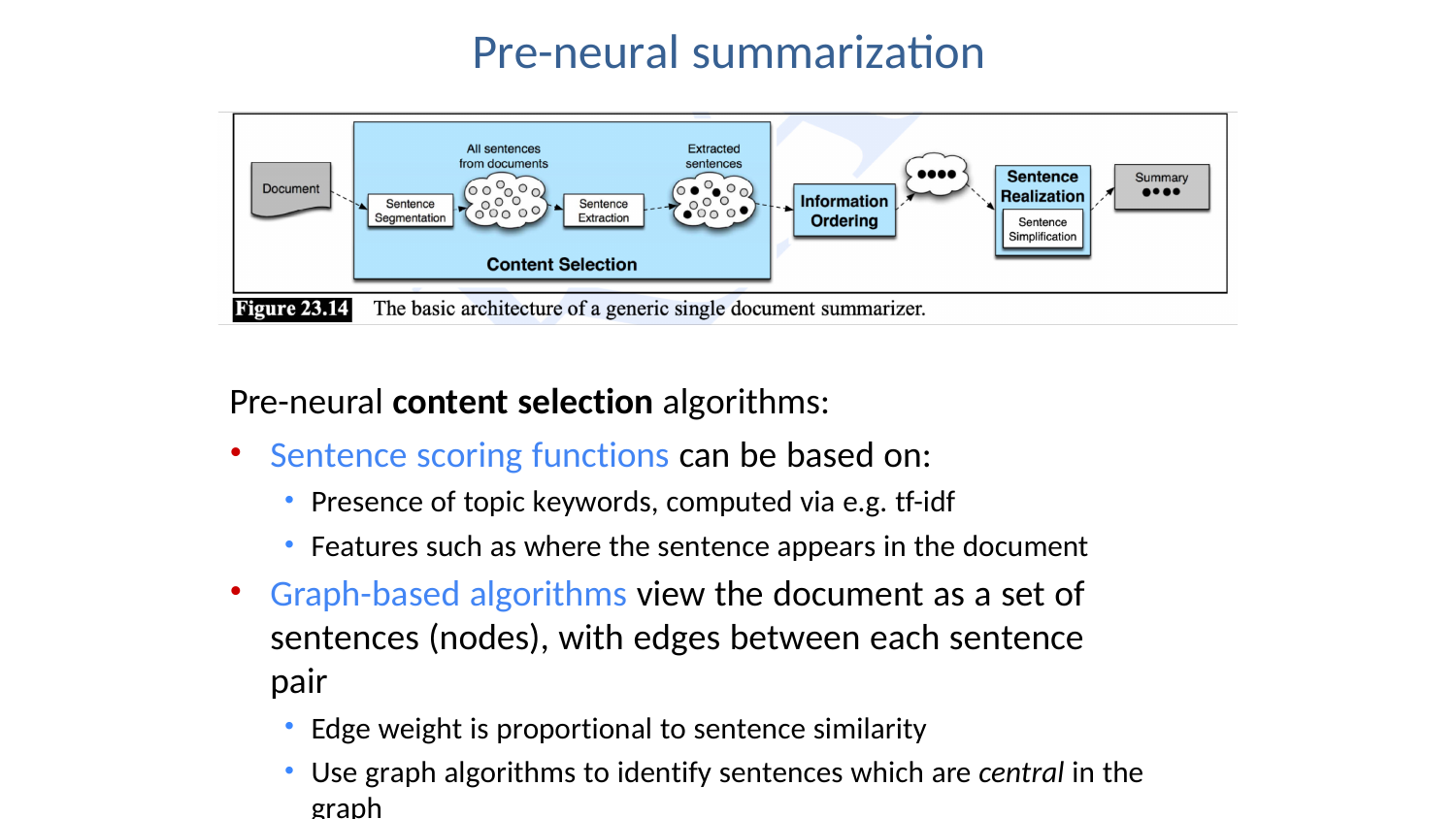

# Pre-neural summarization

Pre-neural content selection algorithms:
Sentence scoring functions can be based on:
Presence of topic keywords, computed via e.g. tf-idf
Features such as where the sentence appears in the document
Graph-based algorithms view the document as a set of sentences (nodes), with edges between each sentence pair
Edge weight is proportional to sentence similarity
Use graph algorithms to identify sentences which are central in the graph